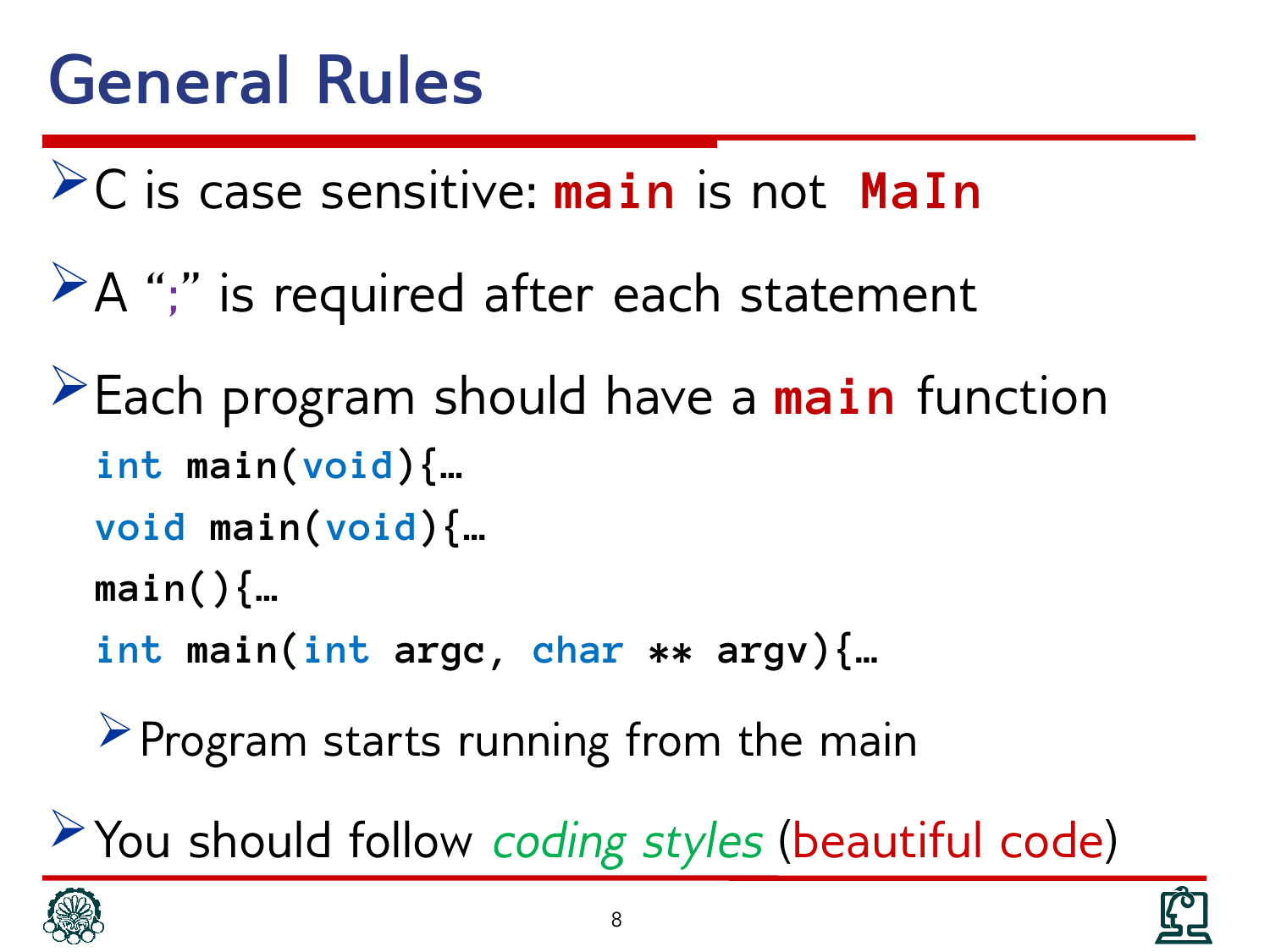

General Rules
C is case sensitive: main is not  MaIn
A “;” is required after each statement
Each program should have a main function
int main(void){…
void main(void){…
main(){…
int main(int argc, char ** argv){…
Program starts running from the main
You should follow coding styles (beautiful code)
8